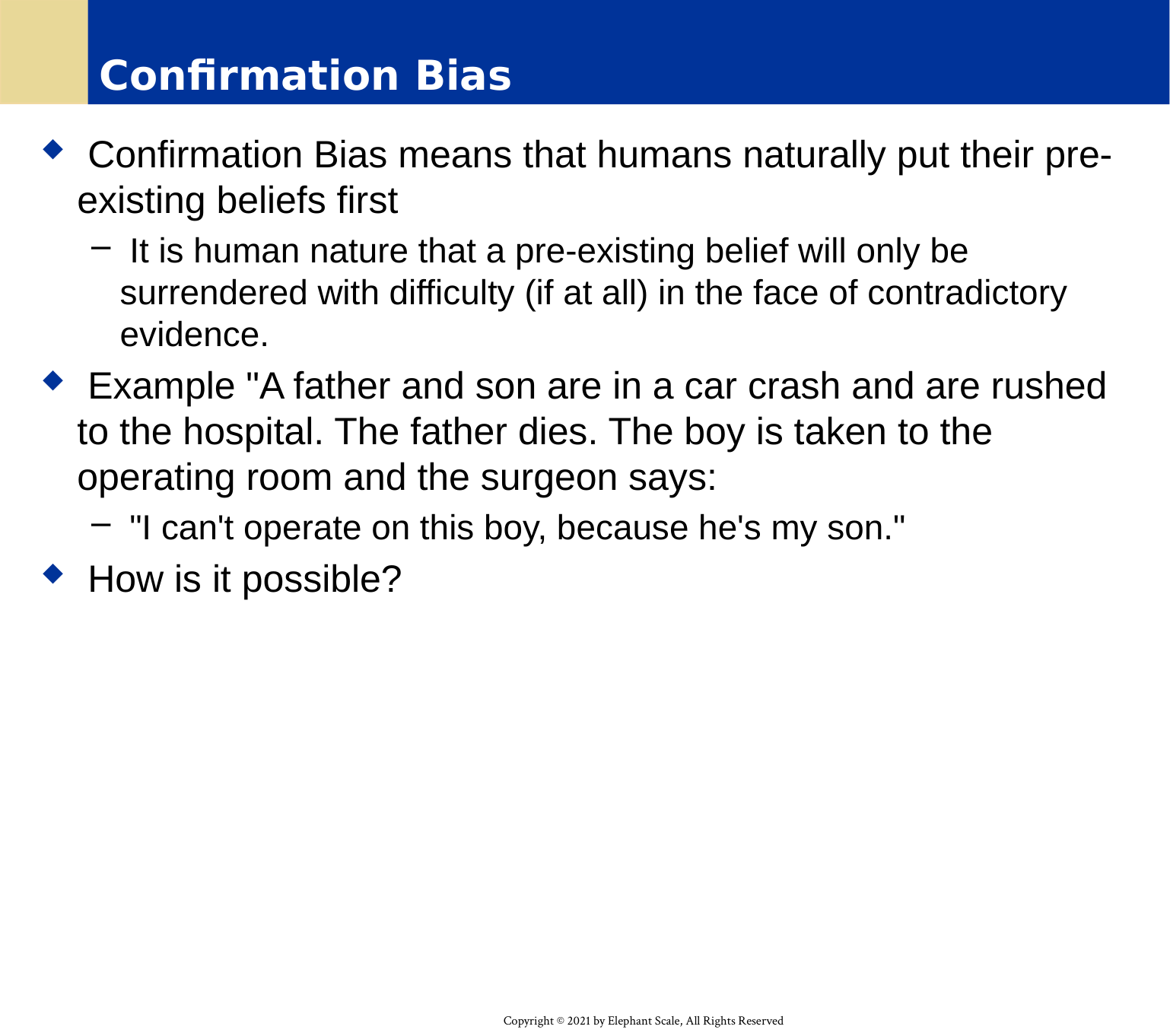

# Confirmation Bias
 Confirmation Bias means that humans naturally put their pre-existing beliefs first
 It is human nature that a pre-existing belief will only be surrendered with difficulty (if at all) in the face of contradictory evidence.
 Example "A father and son are in a car crash and are rushed to the hospital. The father dies. The boy is taken to the operating room and the surgeon says:
 "I can't operate on this boy, because he's my son."
 How is it possible?
Copyright © 2021 by Elephant Scale, All Rights Reserved